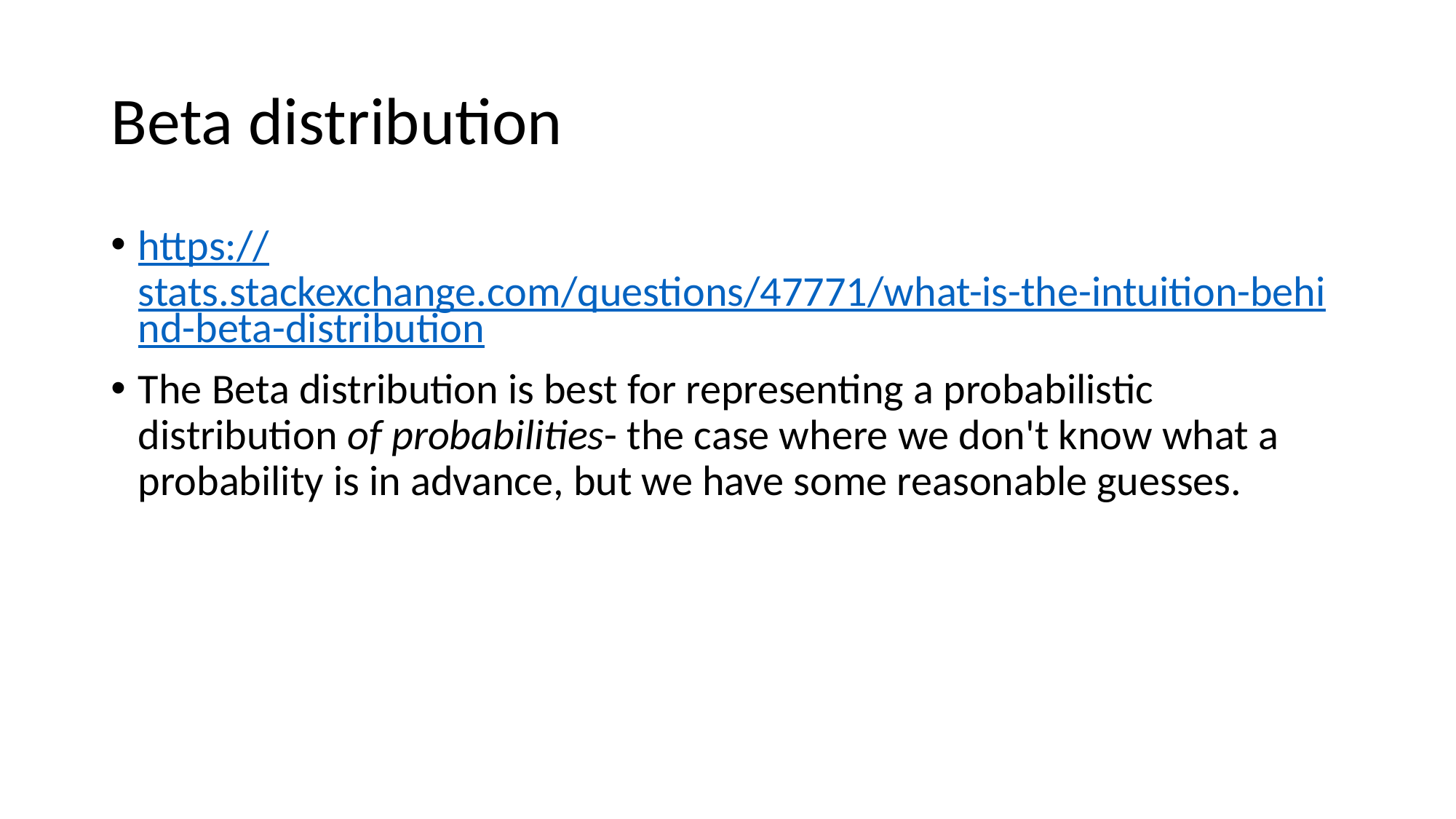

# Beta distribution
https://stats.stackexchange.com/questions/47771/what-is-the-intuition-behind-beta-distribution
The Beta distribution is best for representing a probabilistic distribution of probabilities- the case where we don't know what a probability is in advance, but we have some reasonable guesses.